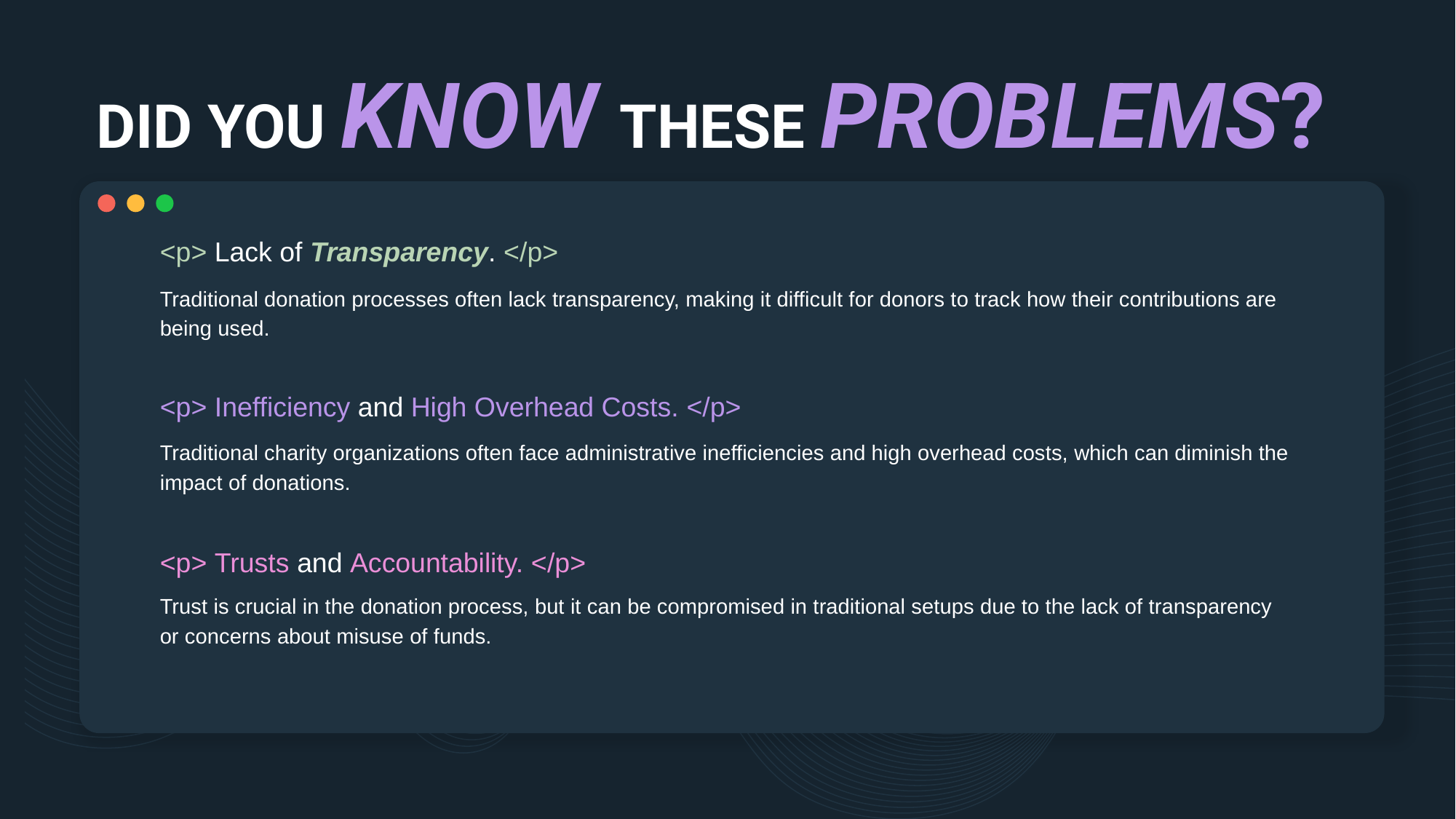

# DID YOU KNOW THESE PROBLEMS?
<p> Lack of Transparency. </p>
Traditional donation processes often lack transparency, making it difficult for donors to track how their contributions are being used.
<p> Inefficiency and High Overhead Costs. </p>
Traditional charity organizations often face administrative inefficiencies and high overhead costs, which can diminish the impact of donations.
<p> Trusts and Accountability. </p>
Trust is crucial in the donation process, but it can be compromised in traditional setups due to the lack of transparency or concerns about misuse of funds.